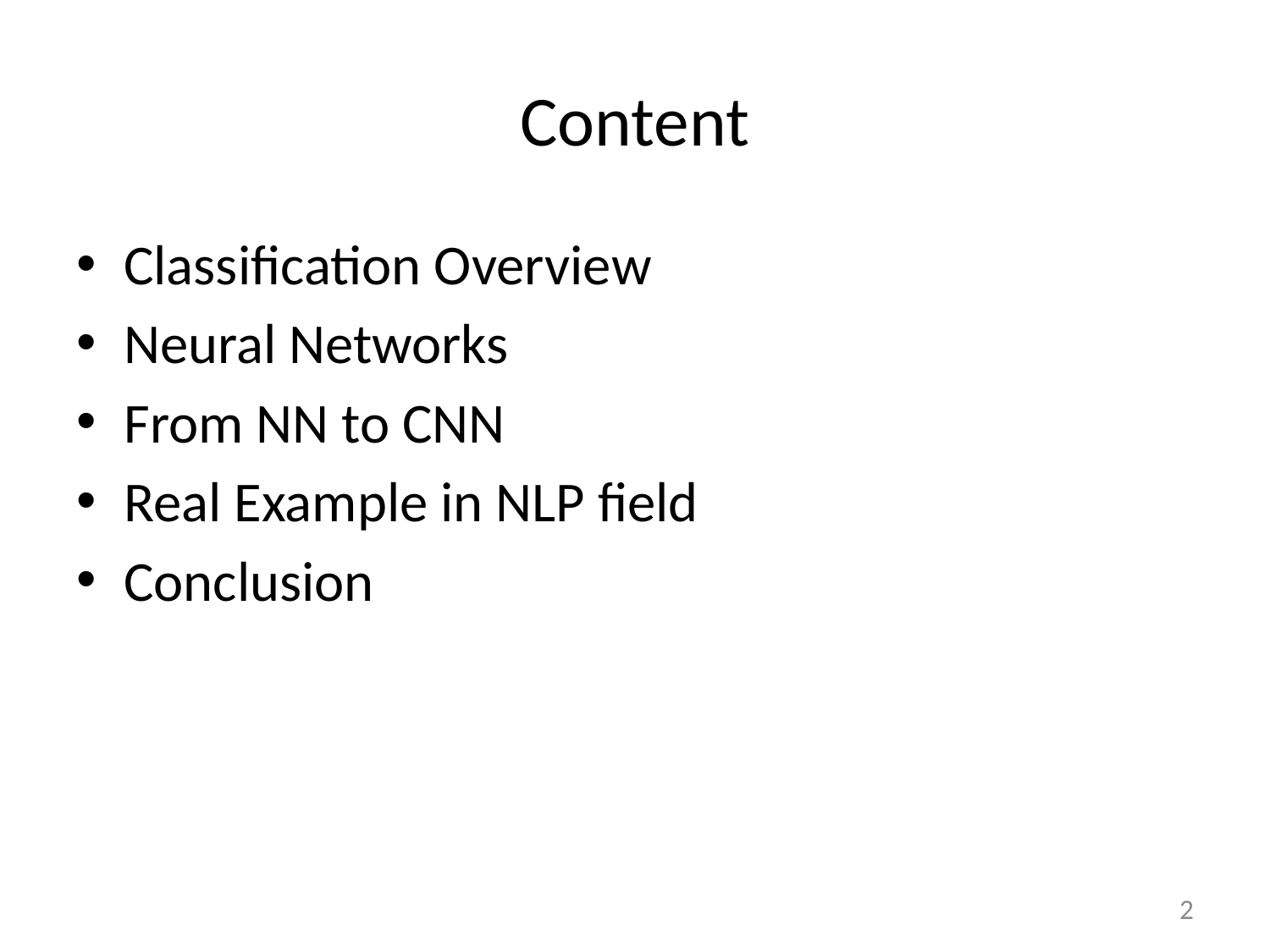

# Content
Classification Overview
Neural Networks
From NN to CNN
Real Example in NLP field
Conclusion
2